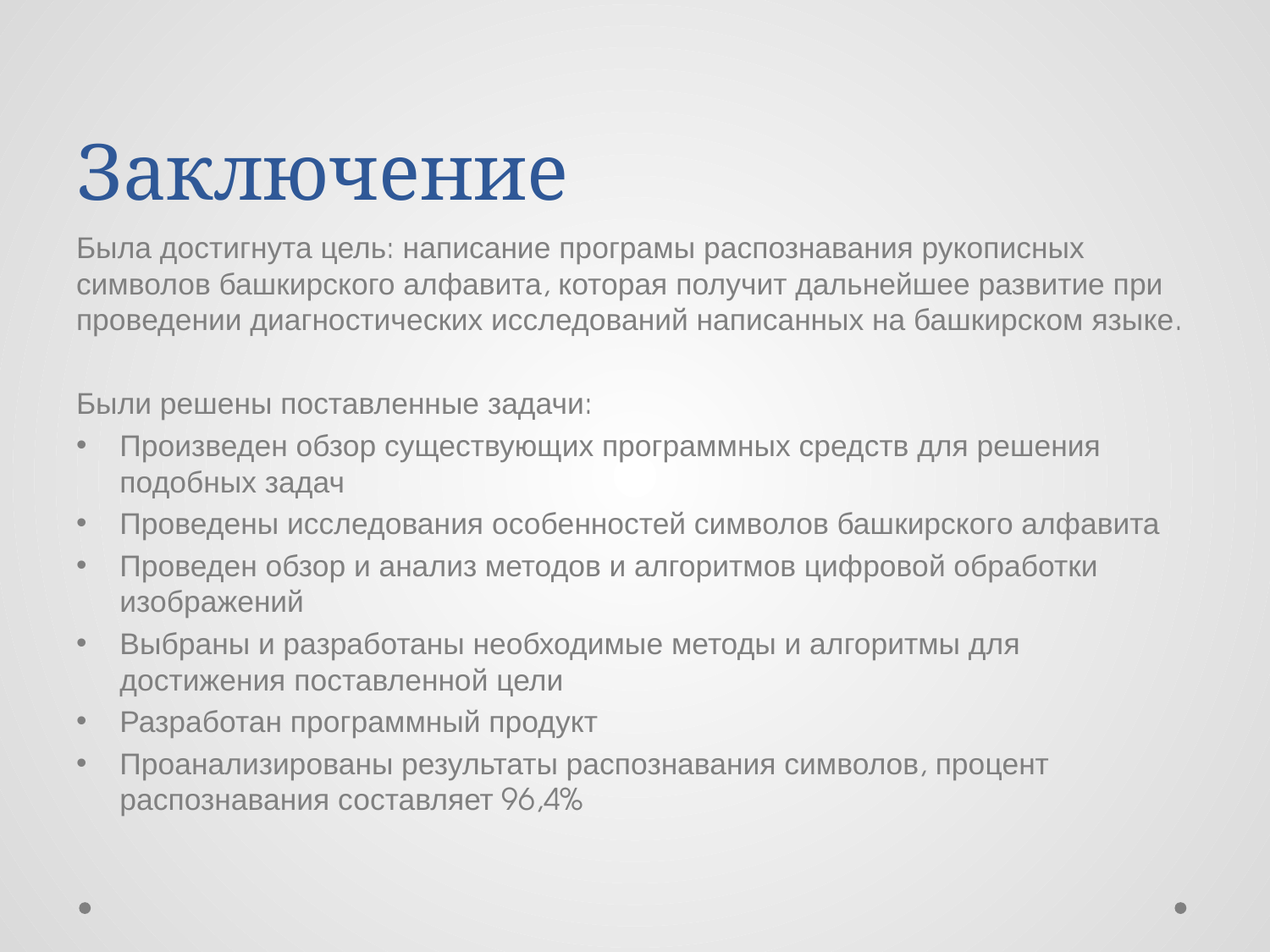

# Заключение
Была достигнута цель: написание програмы распознавания рукописных символов башкирского алфавита, которая получит дальнейшее развитие при проведении диагностических исследований написанных на башкирском языке.

Были решены поставленные задачи:
Произведен обзор существующих программных средств для решения подобных задач
Проведены исследования особенностей символов башкирского алфавита
Проведен обзор и анализ методов и алгоритмов цифровой обработки изображений
Выбраны и разработаны необходимые методы и алгоритмы для достижения поставленной цели
Разработан программный продукт
Проанализированы результаты распознавания символов, процент распознавания составляет 96,4%